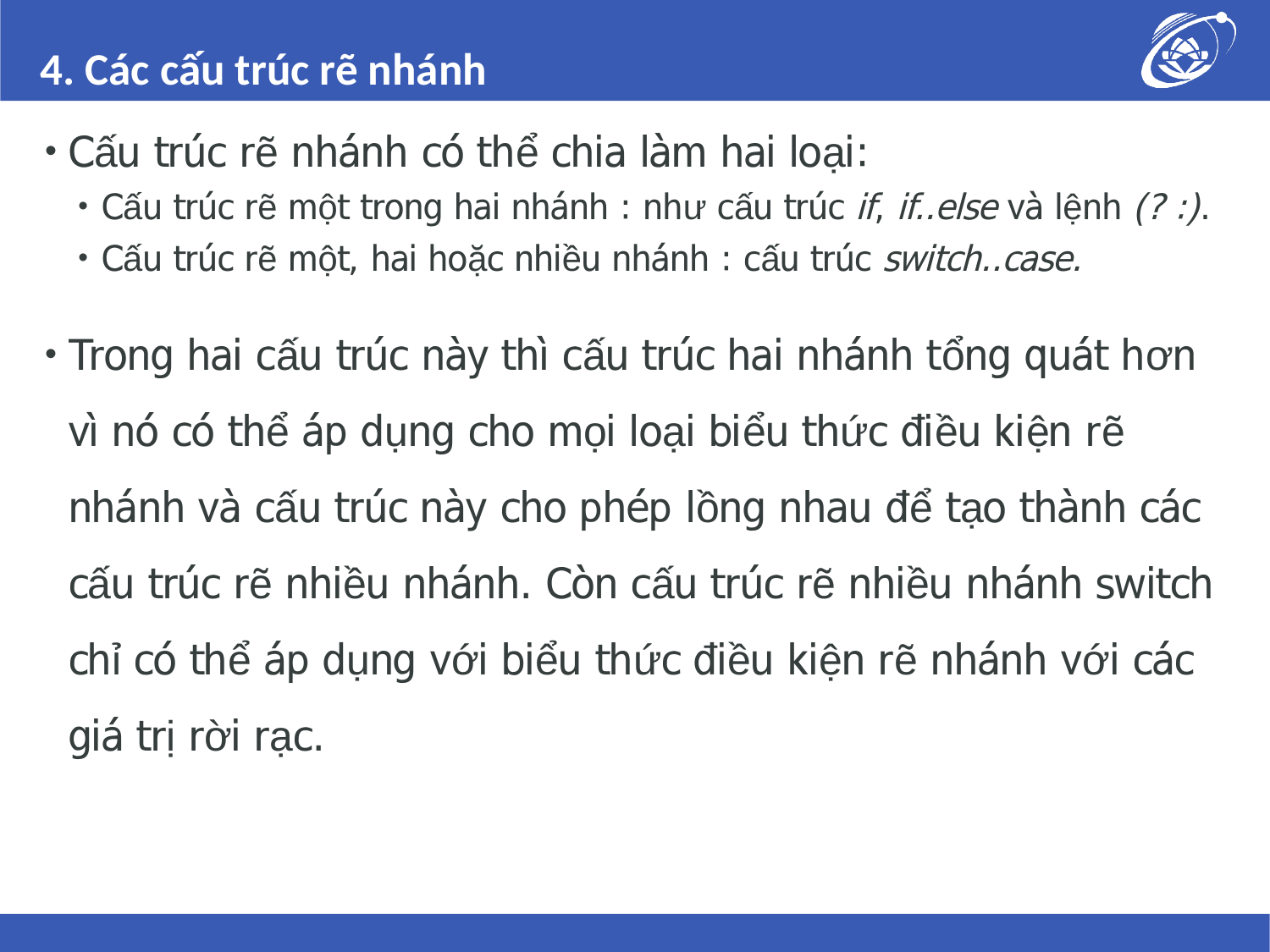

# 4. Các cấu trúc rẽ nhánh
Cấu trúc rẽ nhánh có thể chia làm hai loại:
Cấu trúc rẽ một trong hai nhánh : như cấu trúc if, if..else và lệnh (? :).
Cấu trúc rẽ một, hai hoặc nhiều nhánh : cấu trúc switch..case.
Trong hai cấu trúc này thì cấu trúc hai nhánh tổng quát hơn vì nó có thể áp dụng cho mọi loại biểu thức điều kiện rẽ nhánh và cấu trúc này cho phép lồng nhau để tạo thành các cấu trúc rẽ nhiều nhánh. Còn cấu trúc rẽ nhiều nhánh switch chỉ có thể áp dụng với biểu thức điều kiện rẽ nhánh với các giá trị rời rạc.